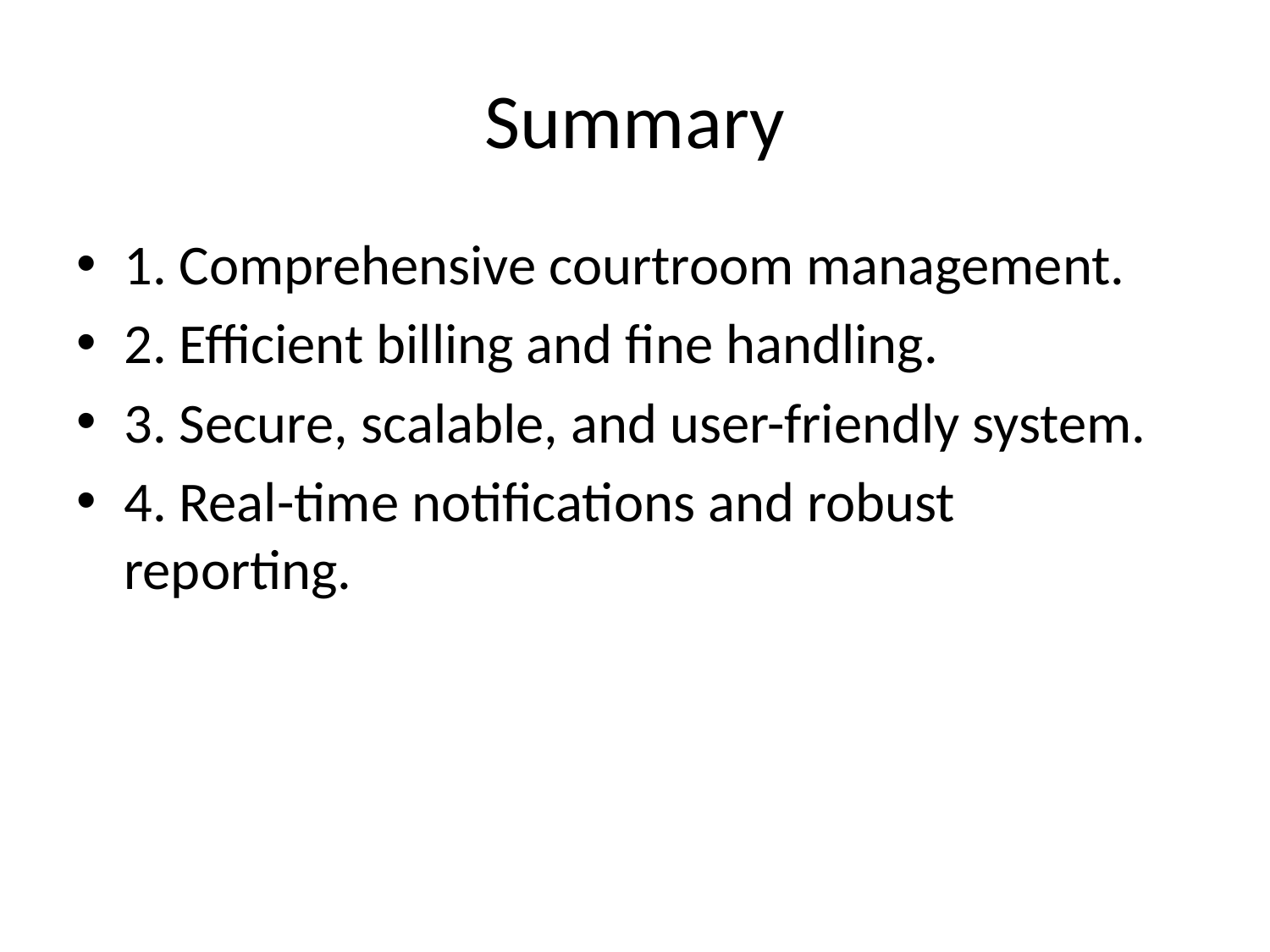

# Summary
1. Comprehensive courtroom management.
2. Efficient billing and fine handling.
3. Secure, scalable, and user-friendly system.
4. Real-time notifications and robust reporting.